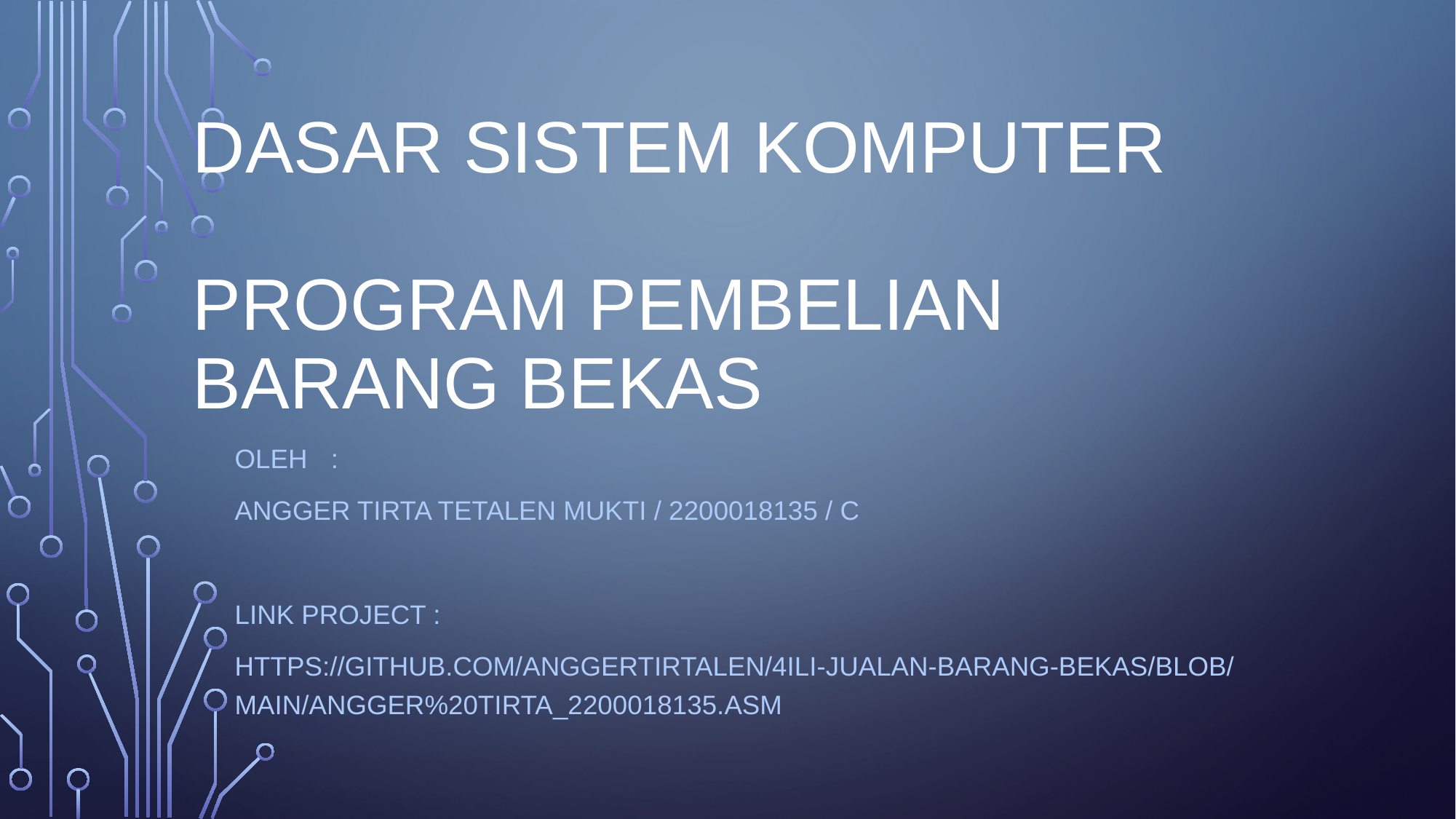

# Dasar sistem komputer PROGRAM PEMBELIAN BARANG BEKAS
Oleh	:
Angger tirta tetalen mukti / 2200018135 / C

Link project :
https://github.com/anggertirtalen/4ili-jualan-barang-bekas/blob/main/Angger%20tirta_2200018135.asm